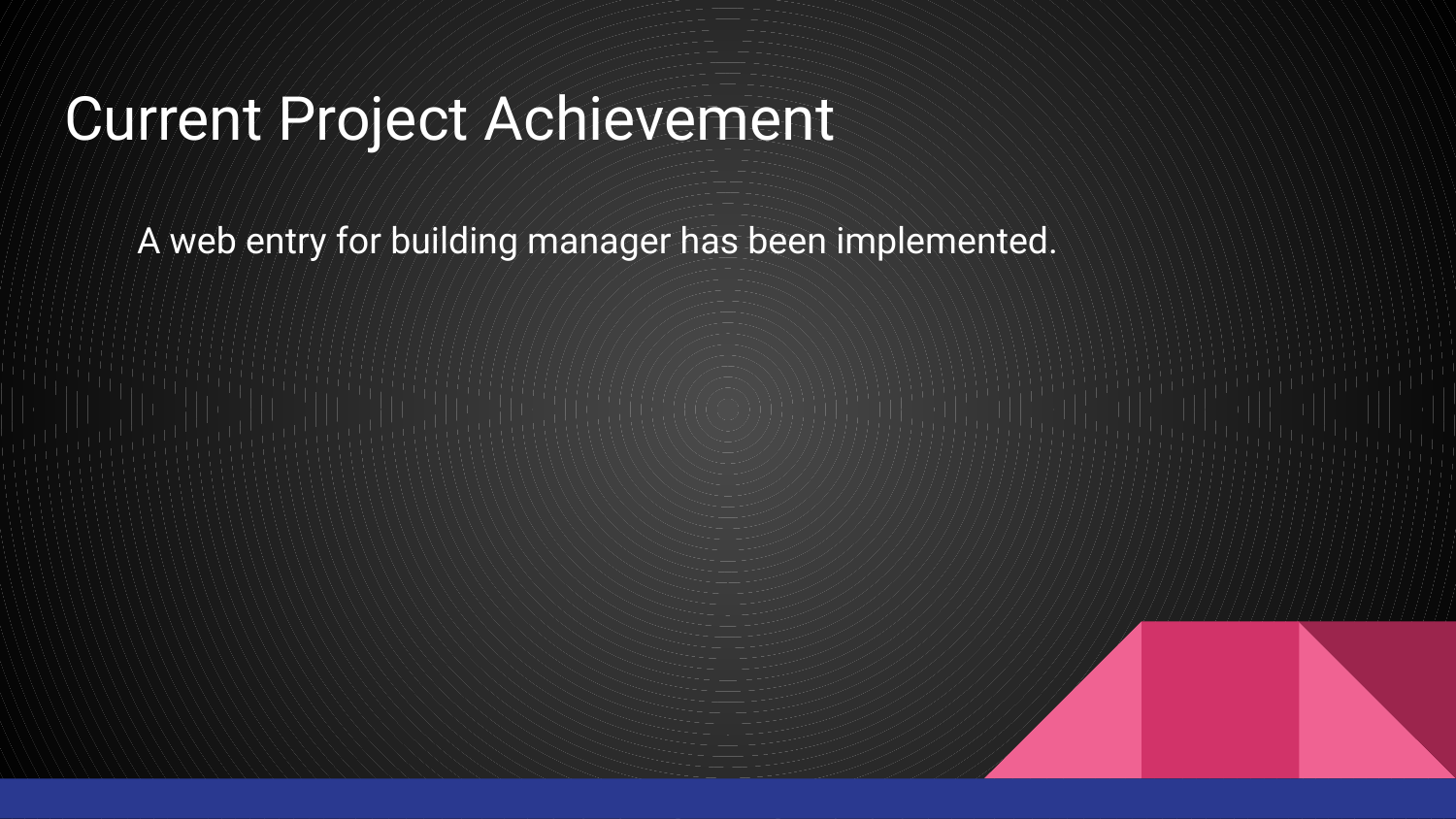

# Current Project Achievement
A web entry for building manager has been implemented.